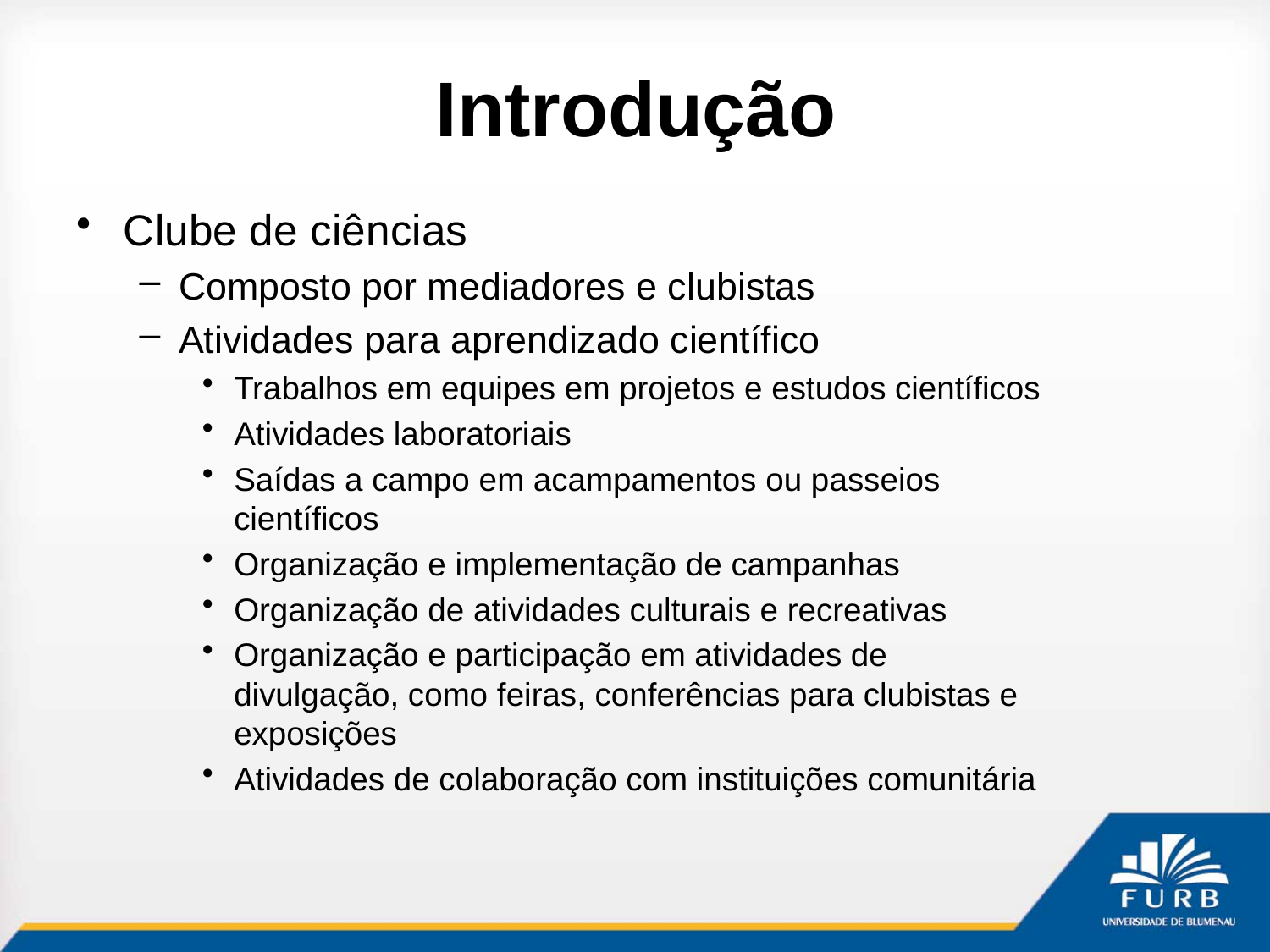

# Introdução
Clube de ciências
Composto por mediadores e clubistas
Atividades para aprendizado científico
Trabalhos em equipes em projetos e estudos científicos
Atividades laboratoriais
Saídas a campo em acampamentos ou passeios científicos
Organização e implementação de campanhas
Organização de atividades culturais e recreativas
Organização e participação em atividades de divulgação, como feiras, conferências para clubistas e exposições
Atividades de colaboração com instituições comunitária